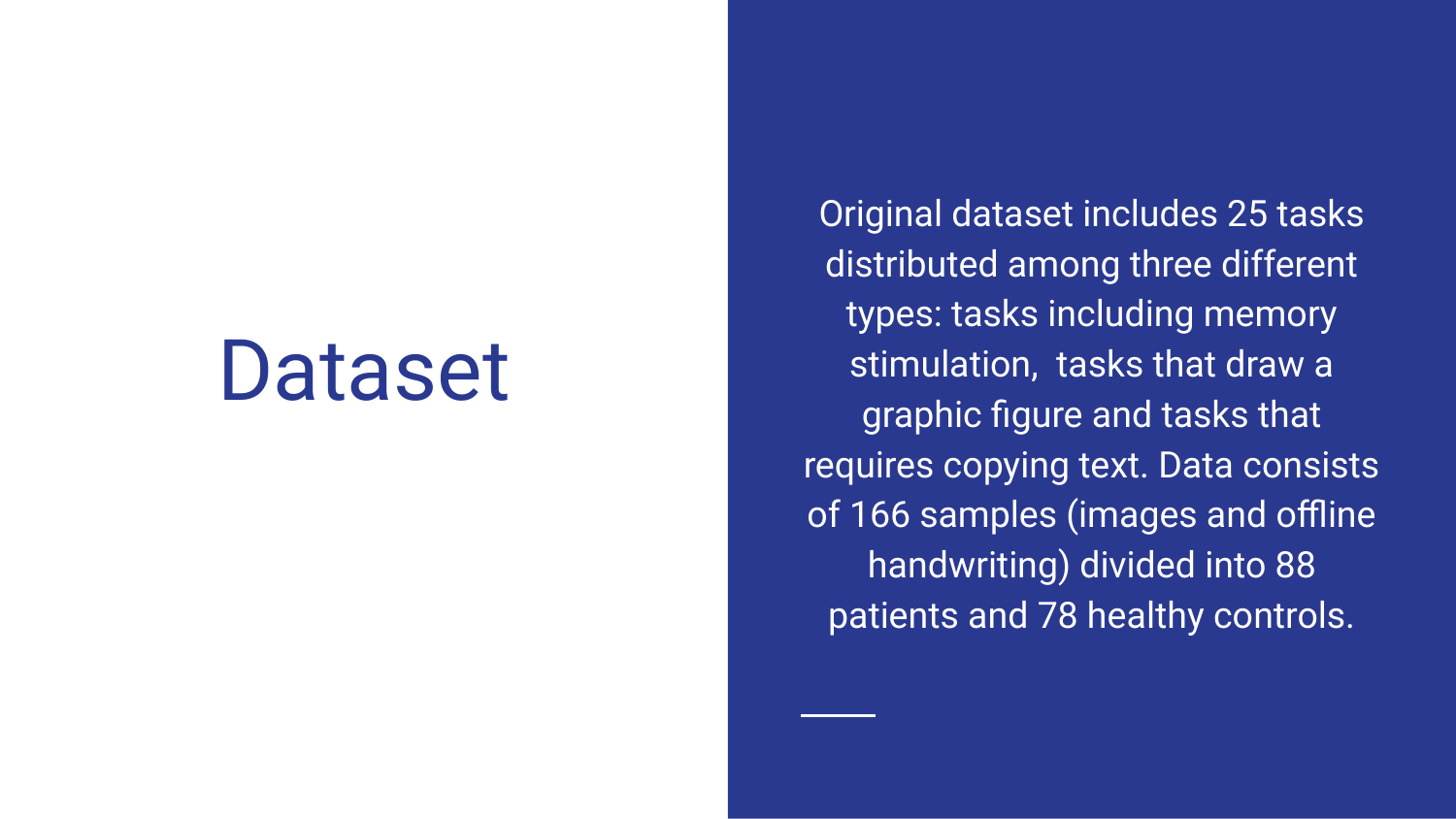

Original dataset includes 25 tasks distributed among three different types: tasks including memory stimulation,  tasks that draw a graphic figure and tasks that requires copying text. Data consists of 166 samples (images and offline handwriting) divided into 88 patients and 78 healthy controls.
# Dataset